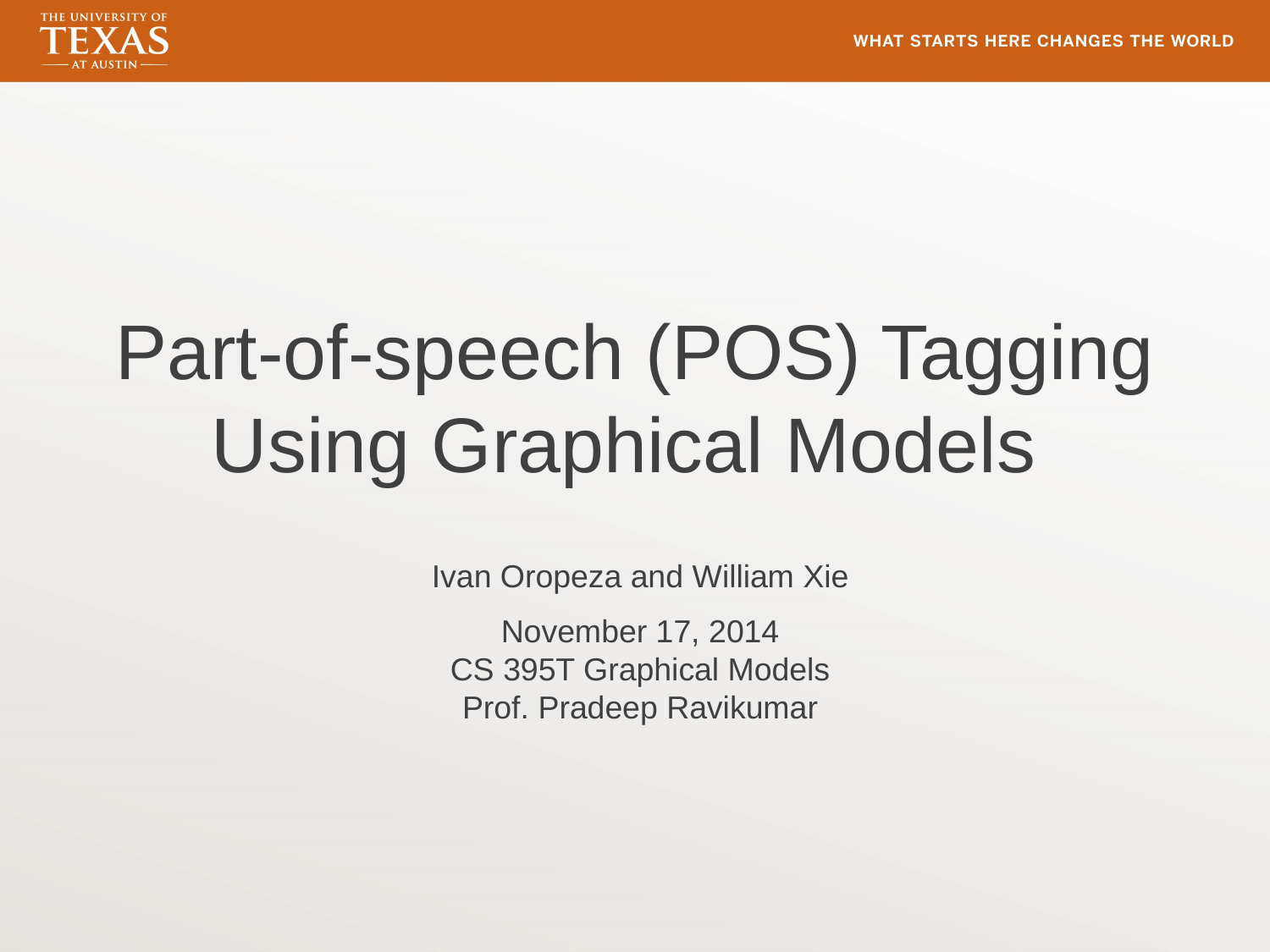

# Part-of-speech (POS) Tagging Using Graphical Models
Ivan Oropeza and William Xie

November 17, 2014
CS 395T Graphical Models
Prof. Pradeep Ravikumar